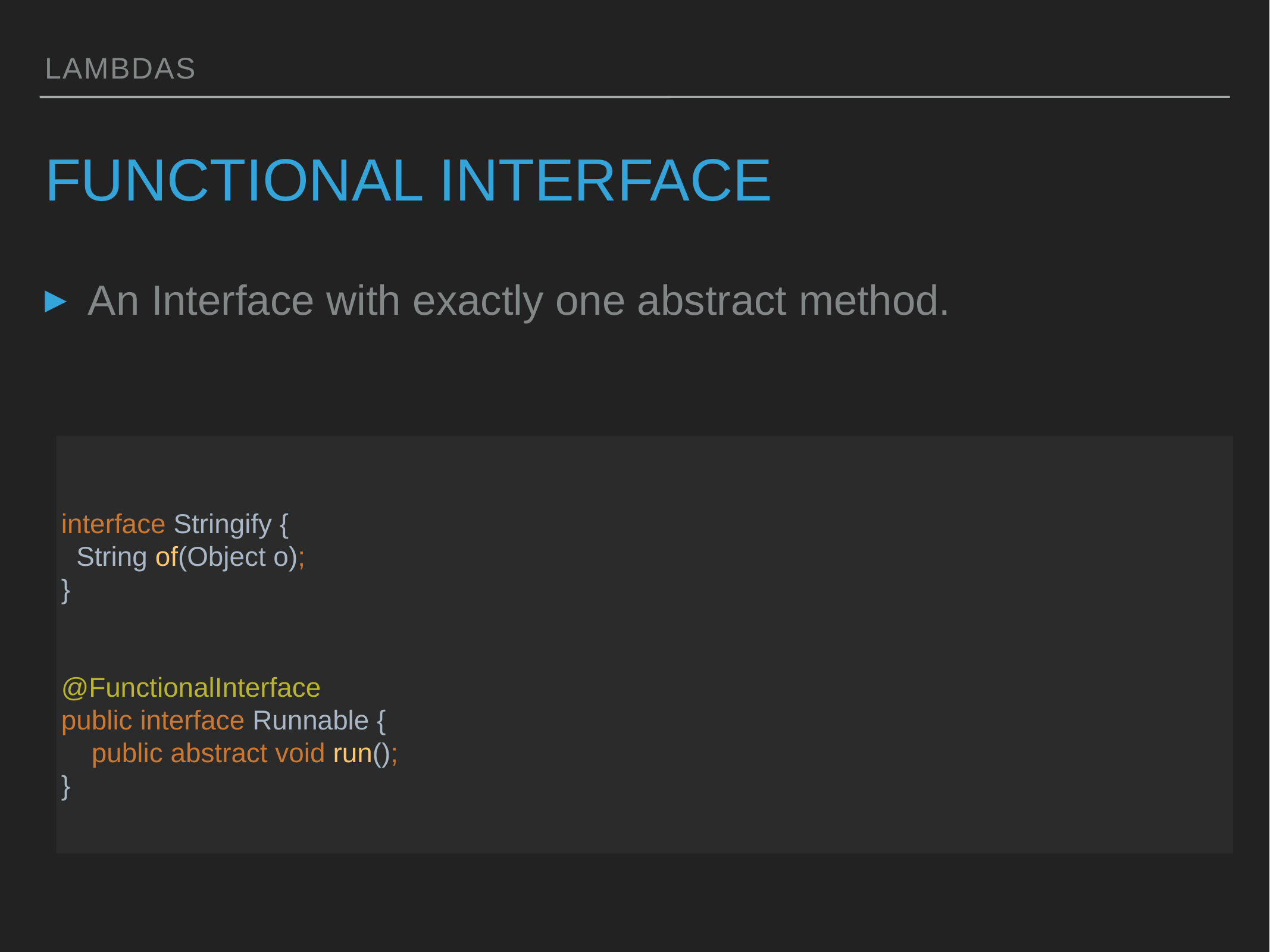

Lambdas
# Functional Interface
An Interface with exactly one abstract method.

interface Stringify {
  String of(Object o);
}

@FunctionalInterface
public interface Runnable {
    public abstract void run();
}